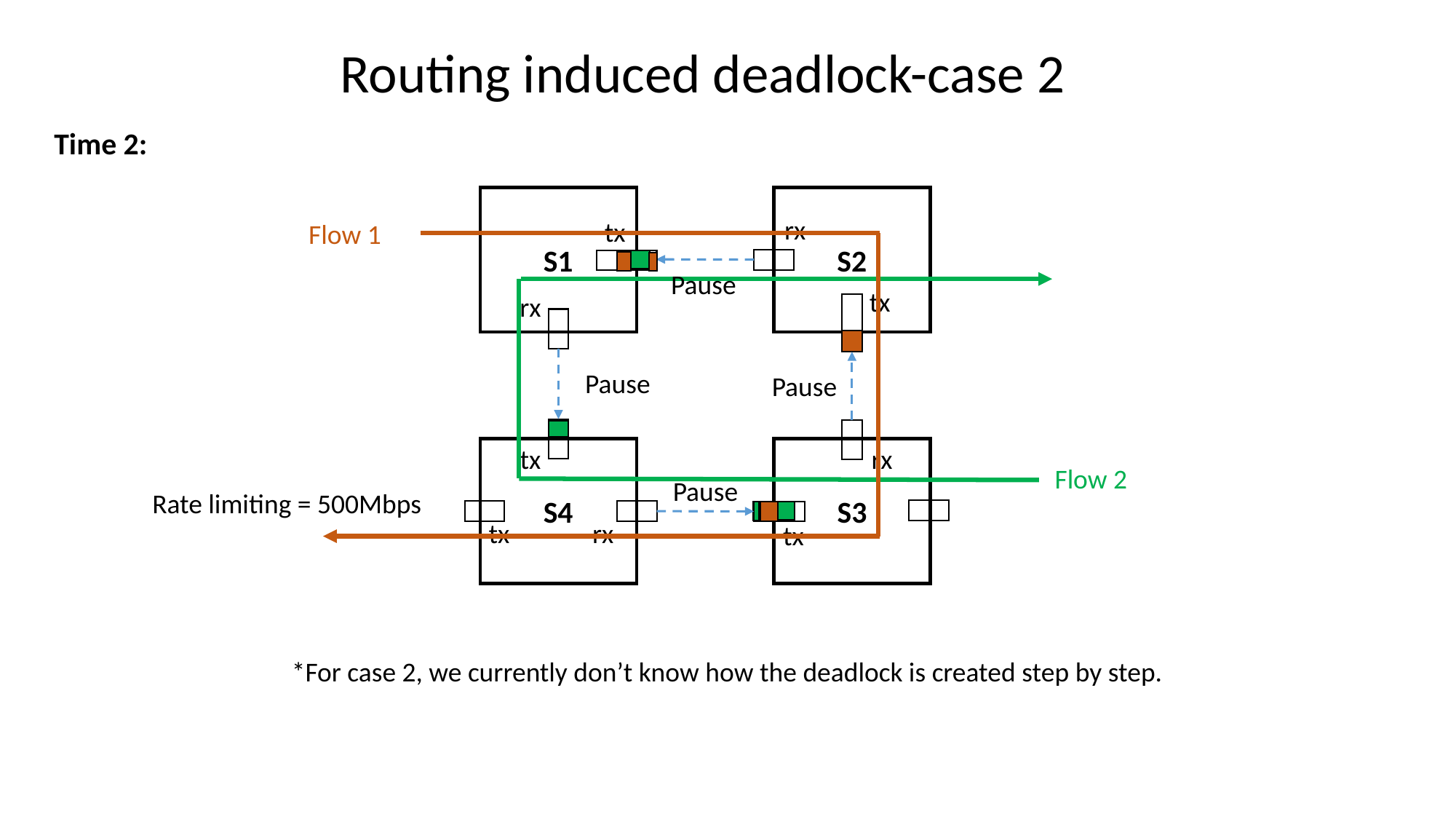

Routing induced deadlock-case 2
Time 2:
S1
S2
rx
tx
Flow 1

Pause
tx
rx

Pause
Pause

tx
rx
S4
S3
Flow 2
Pause
Rate limiting = 500Mbps

tx
rx
tx
*For case 2, we currently don’t know how the deadlock is created step by step.